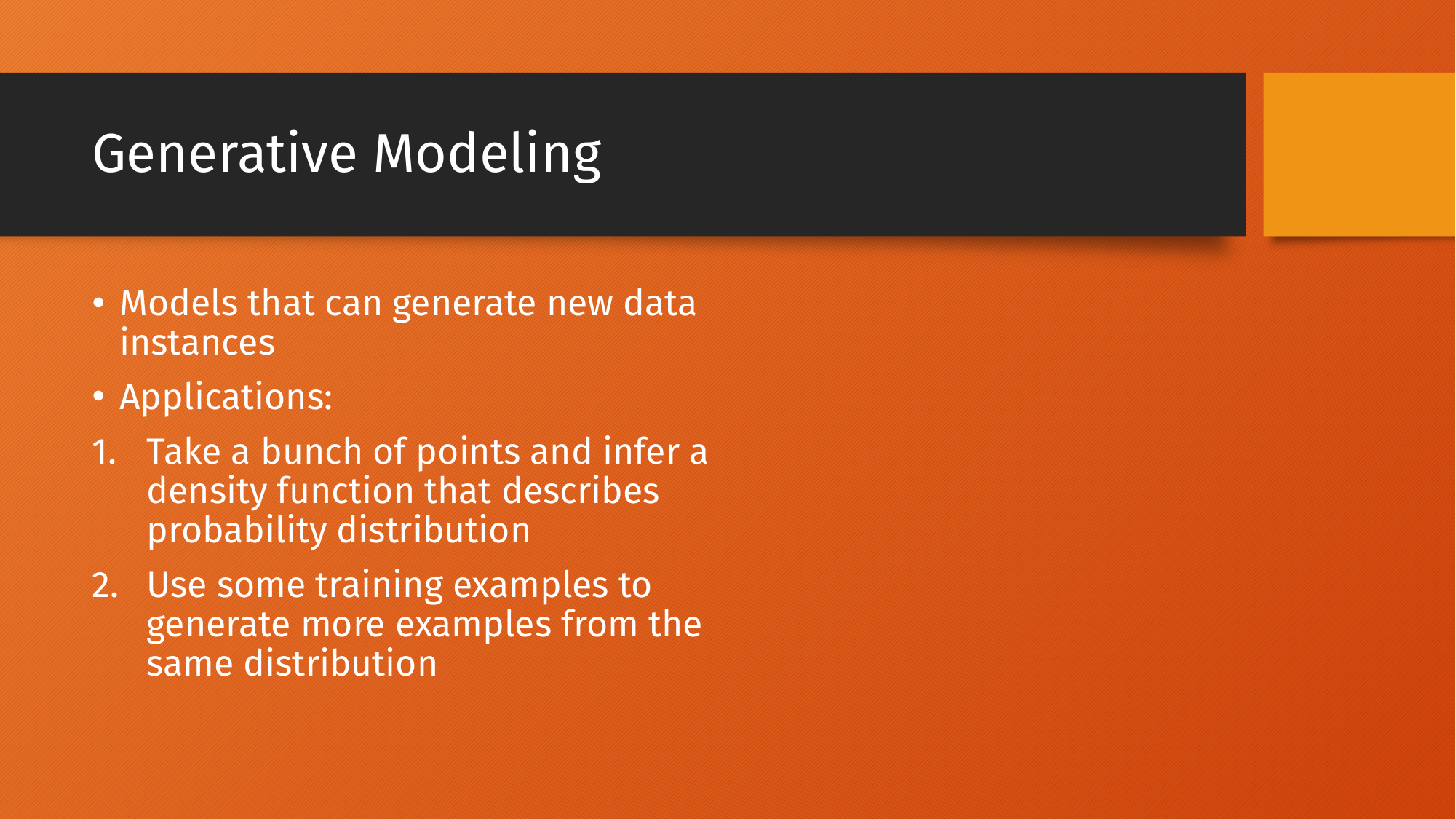

# Generative Modeling
Models that can generate new data  instances
Applications:
Take a bunch of points and infer a density function that describes probability distribution
Use some training examples to generate more examples from the same distribution